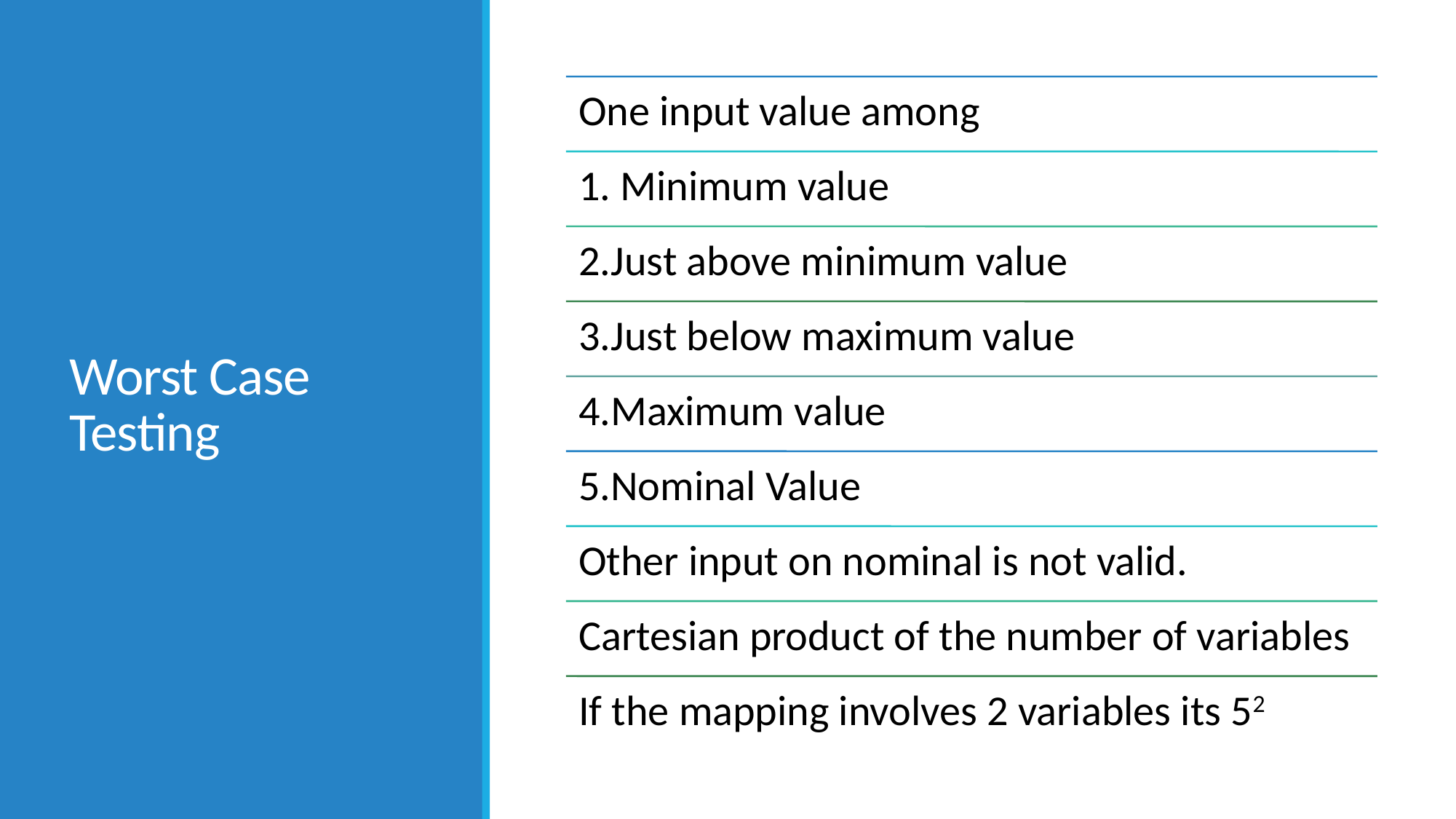

# Worst Case Testing
One input value among
1. Minimum value
2.Just above minimum value
3.Just below maximum value
4.Maximum value
5.Nominal Value
Other input on nominal is not valid.
Cartesian product of the number of variables
If the mapping involves 2 variables its 52